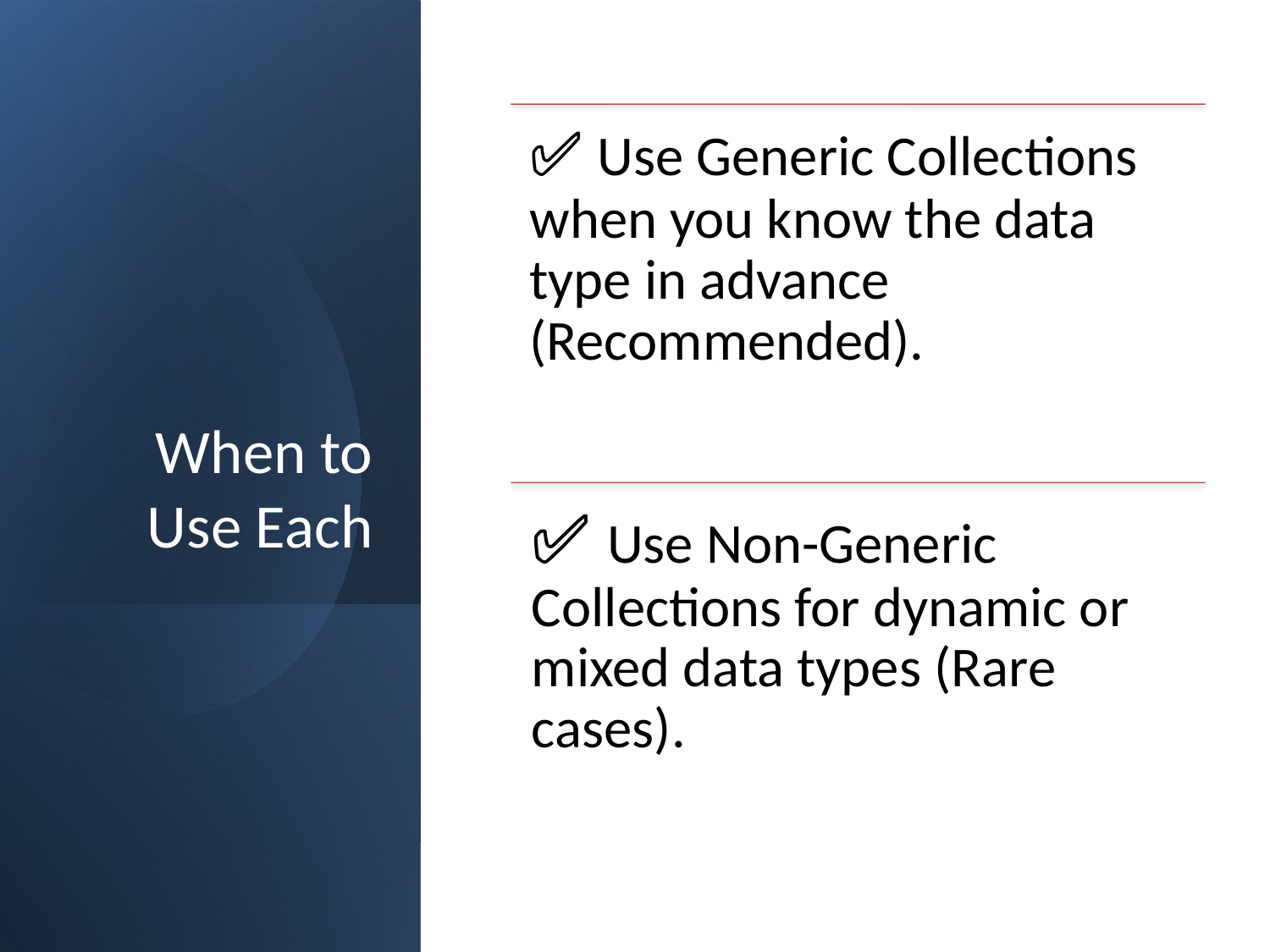

✅ Use Generic Collections when you know the data type in advance (Recommended).
✅ Use Non-Generic Collections for dynamic or mixed data types (Rare cases).

# When to Use Each